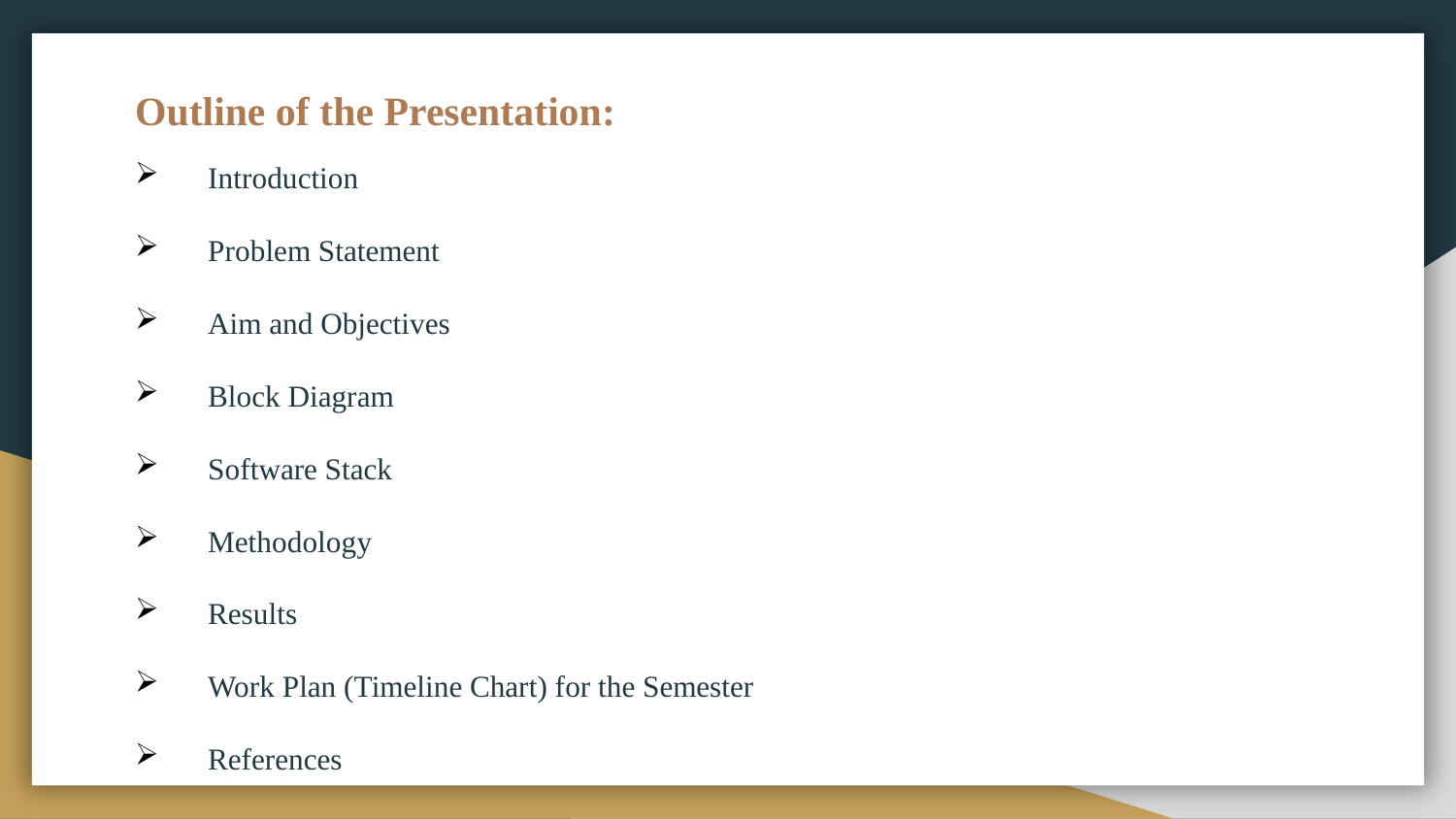

# Outline of the Presentation:
Introduction

Problem Statement

Aim and Objectives

Block Diagram

Software Stack

Methodology

Results

Work Plan (Timeline Chart) for the Semester

References